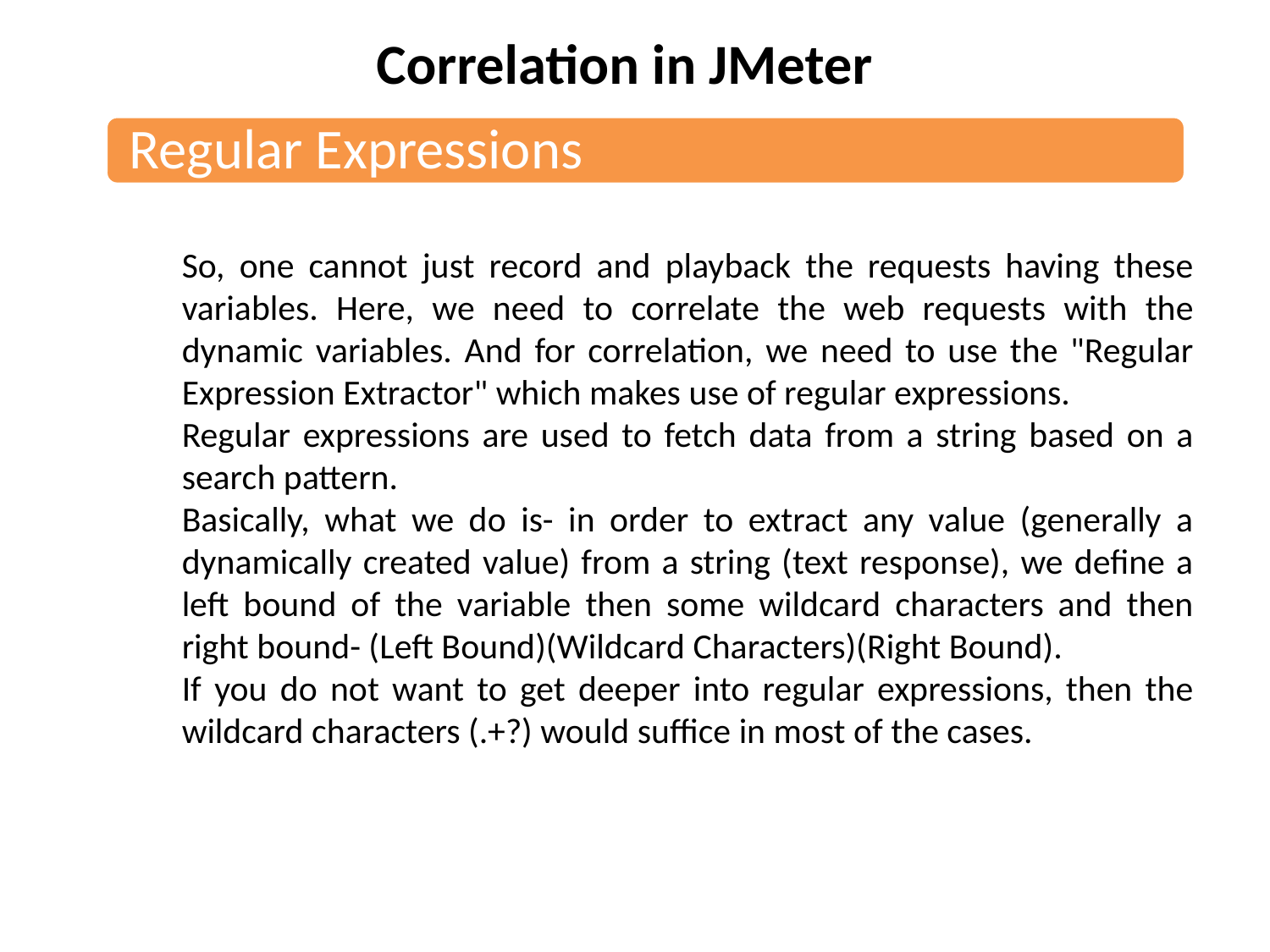

Correlation in JMeter

Regular Expressions
So, one cannot just record and playback the requests having these variables. Here, we need to correlate the web requests with the dynamic variables. And for correlation, we need to use the "Regular Expression Extractor" which makes use of regular expressions.
Regular expressions are used to fetch data from a string based on a search pattern.
Basically, what we do is- in order to extract any value (generally a dynamically created value) from a string (text response), we define a left bound of the variable then some wildcard characters and then right bound- (Left Bound)(Wildcard Characters)(Right Bound).
If you do not want to get deeper into regular expressions, then the wildcard characters (.+?) would suffice in most of the cases.